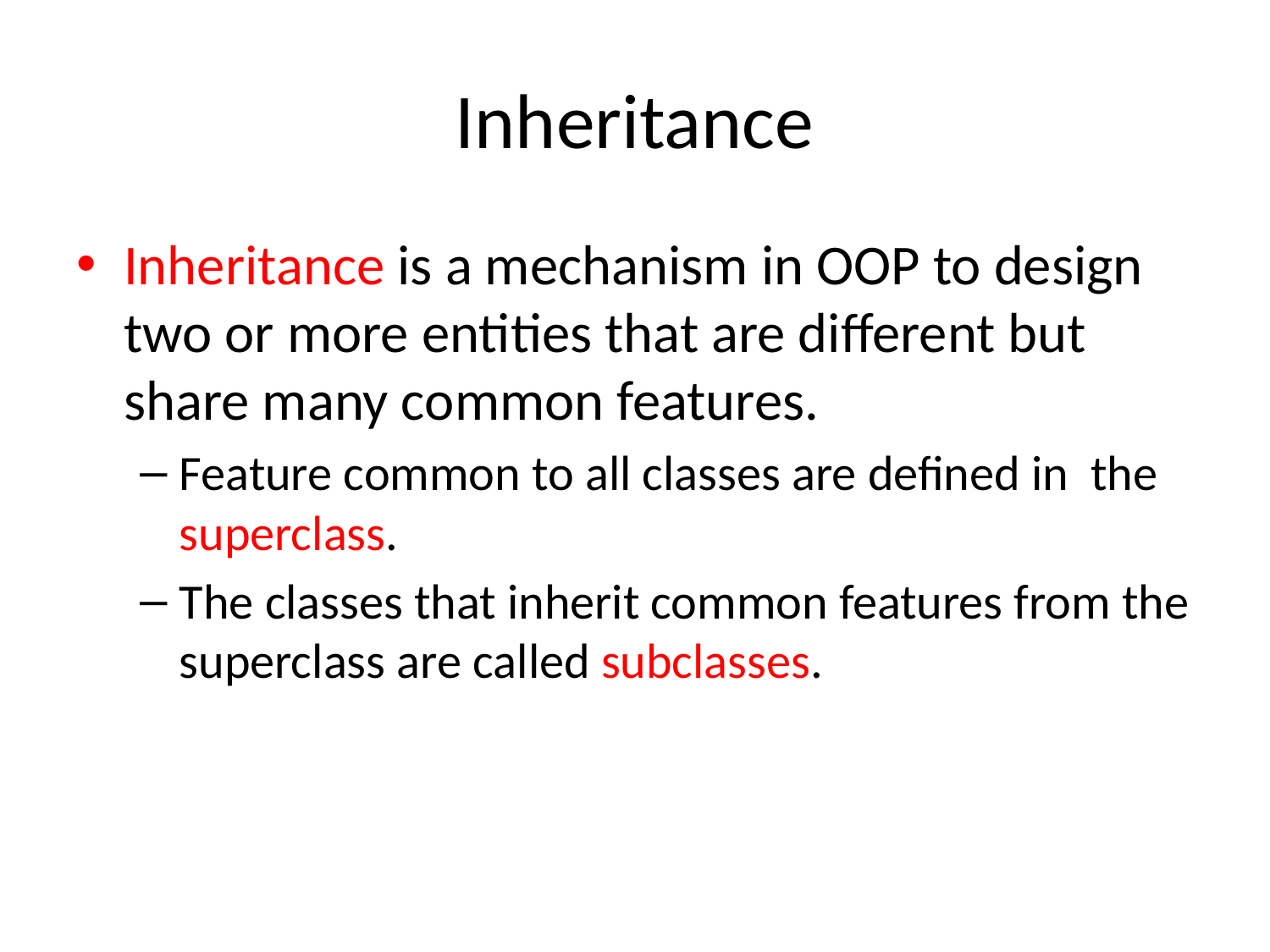

# Inheritance
Inheritance is a mechanism in OOP to design two or more entities that are different but share many common features.
Feature common to all classes are defined in  the superclass.
The classes that inherit common features from the superclass are called subclasses.